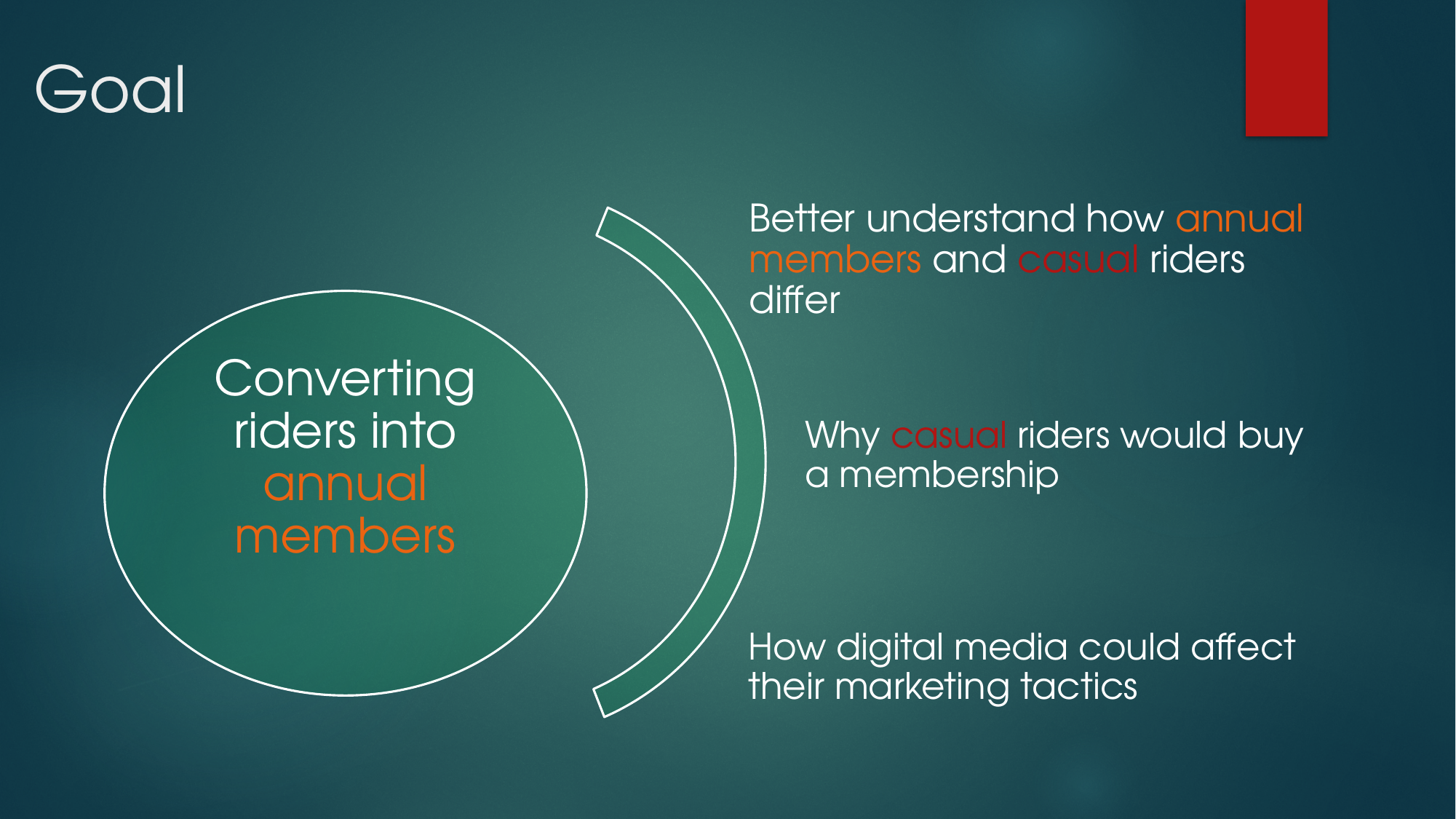

# Goal
Converting riders into annual members

Better understand how annual members and casual riders differ
Why casual riders would buy a membership
How digital media could affect their marketing tactics